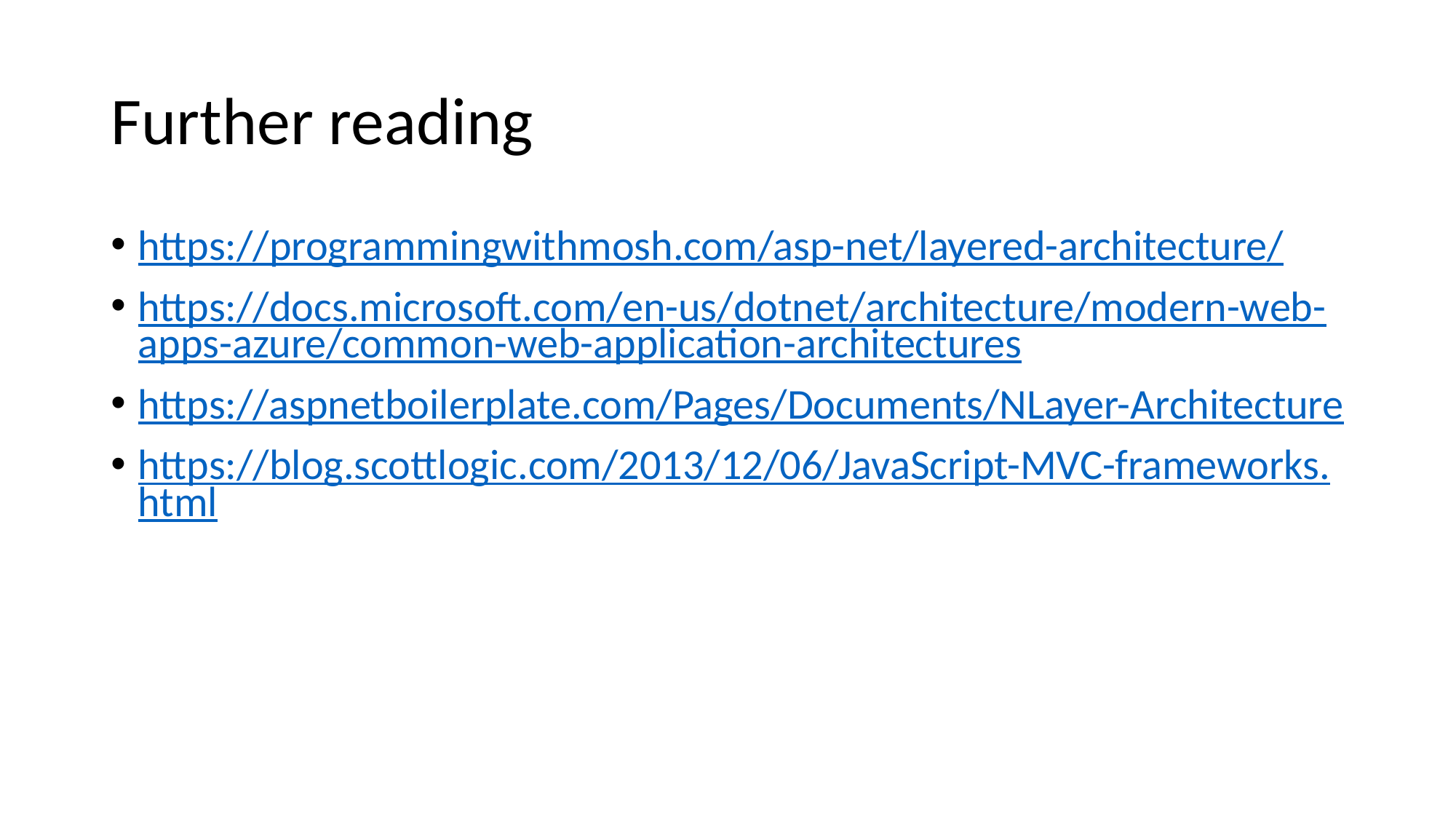

# Further reading
https://programmingwithmosh.com/asp-net/layered-architecture/
https://docs.microsoft.com/en-us/dotnet/architecture/modern-web-apps-azure/common-web-application-architectures
https://aspnetboilerplate.com/Pages/Documents/NLayer-Architecture
https://blog.scottlogic.com/2013/12/06/JavaScript-MVC-frameworks.html